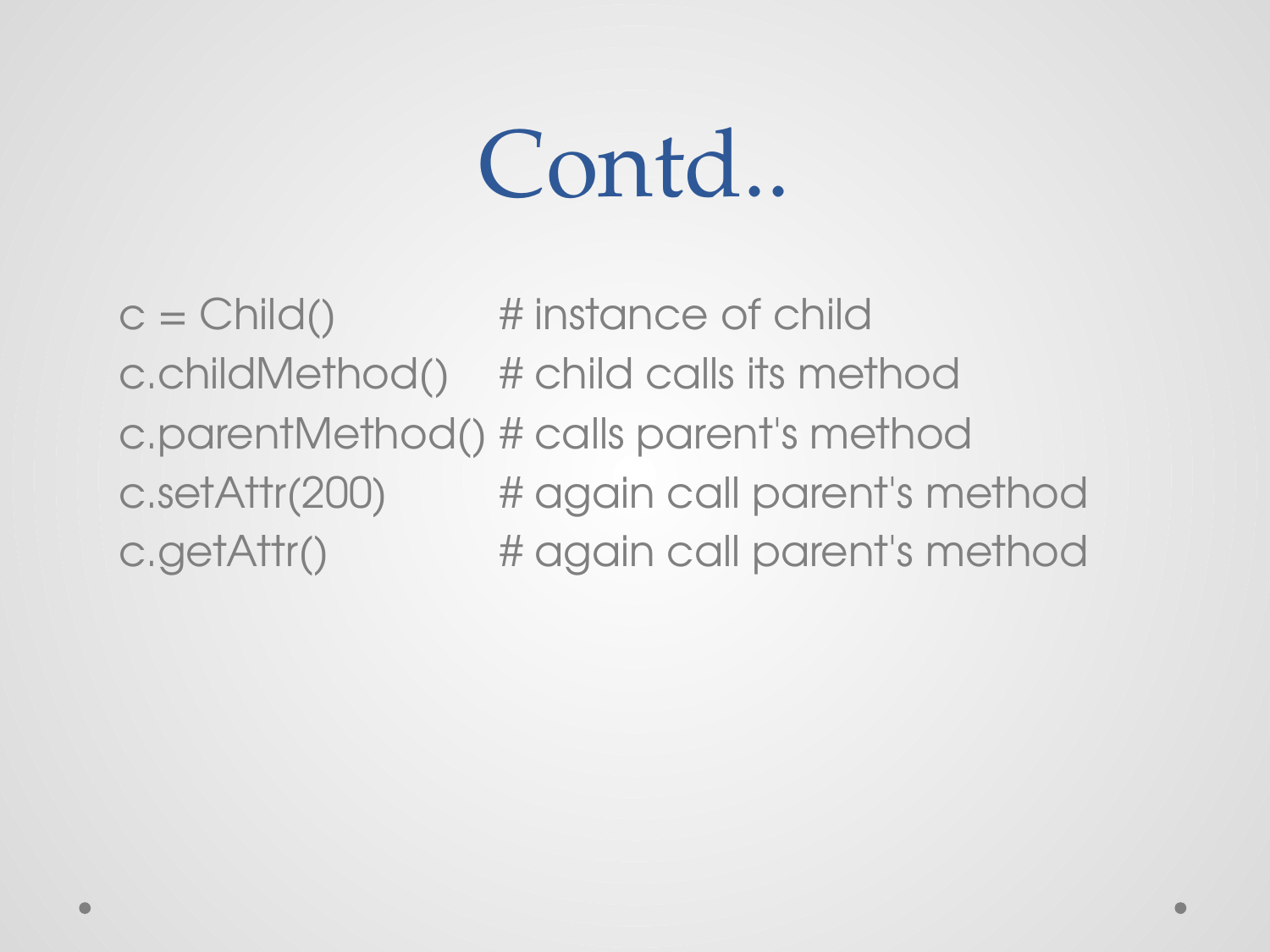

# Contd..

c = Child() 		# instance of child
c.childMethod() 	# child calls its method
c.parentMethod() # calls parent's method
c.setAttr(200) 	# again call parent's method
c.getAttr() 		# again call parent's method